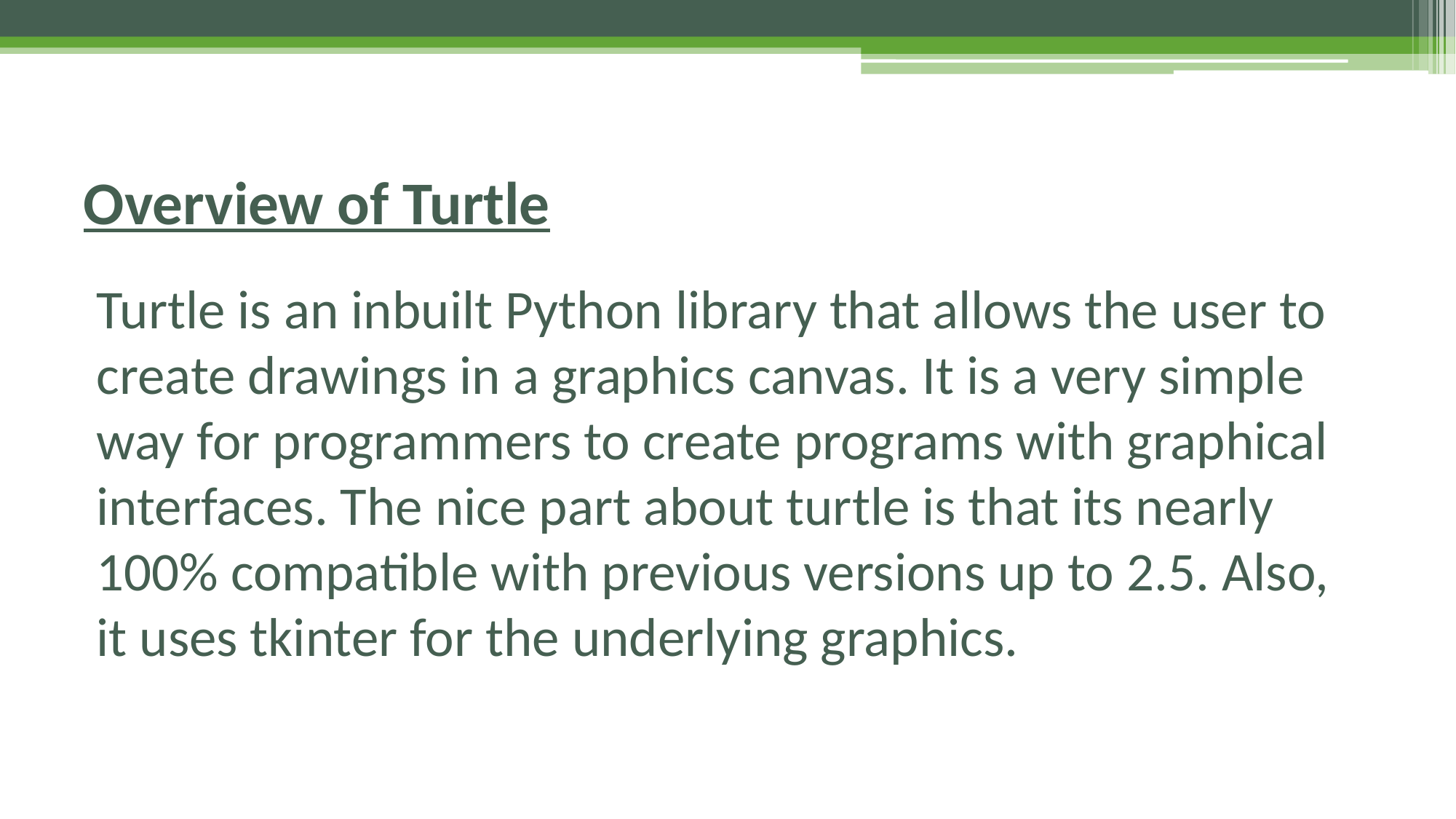

# Overview of Turtle
Turtle is an inbuilt Python library that allows the user to create drawings in a graphics canvas. It is a very simple way for programmers to create programs with graphical interfaces. The nice part about turtle is that its nearly 100% compatible with previous versions up to 2.5. Also, it uses tkinter for the underlying graphics.